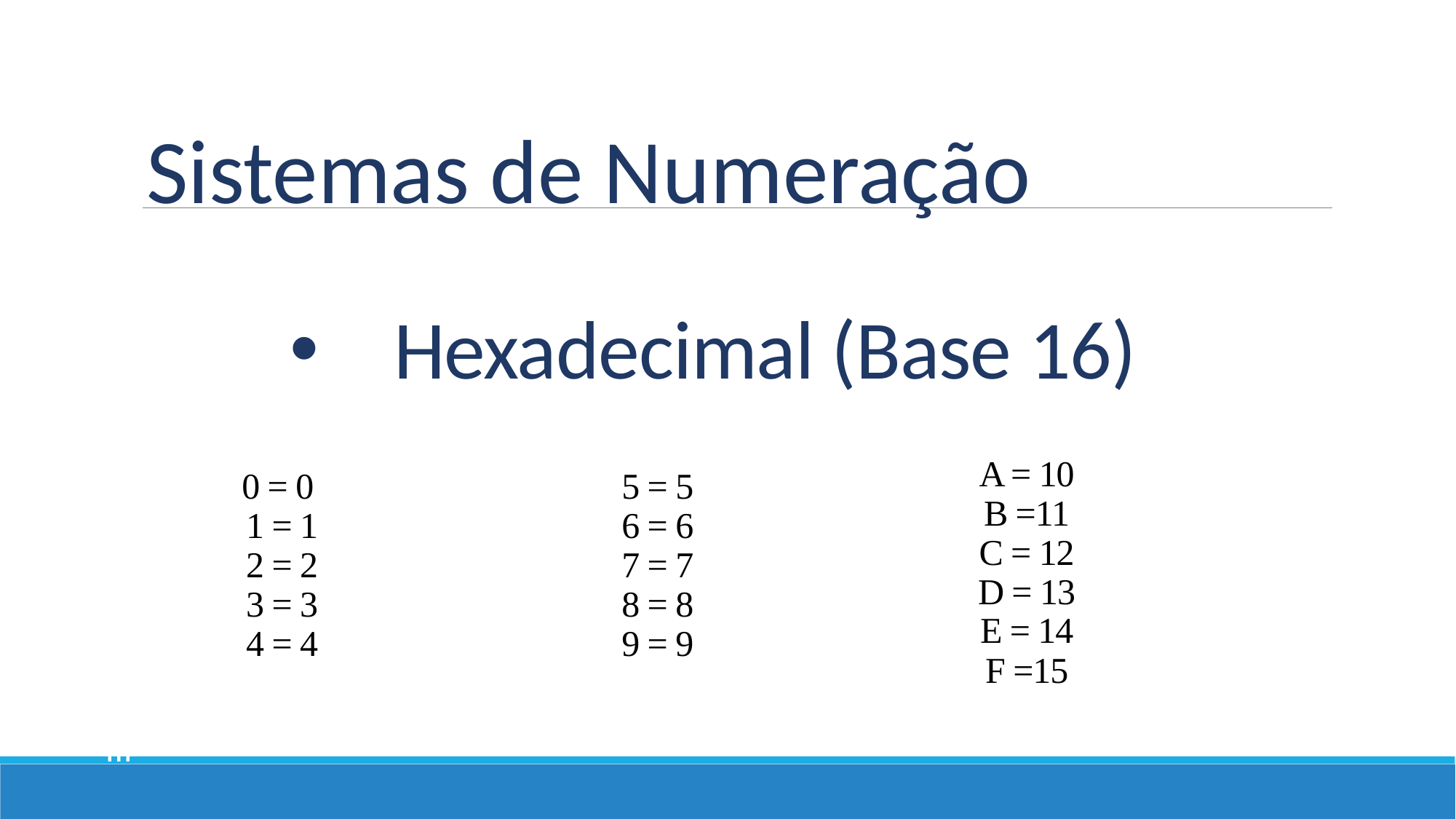

Sistemas de Numeração
# Hexadecimal (Base 16)
0 = 0
1 = 1
2 = 2
3 = 3
4 = 4
5 = 5
6 = 6
7 = 7
8 = 8
9 = 9
A = 10
B =11
C = 12
D = 13
E = 14
F =15

Módulo
III